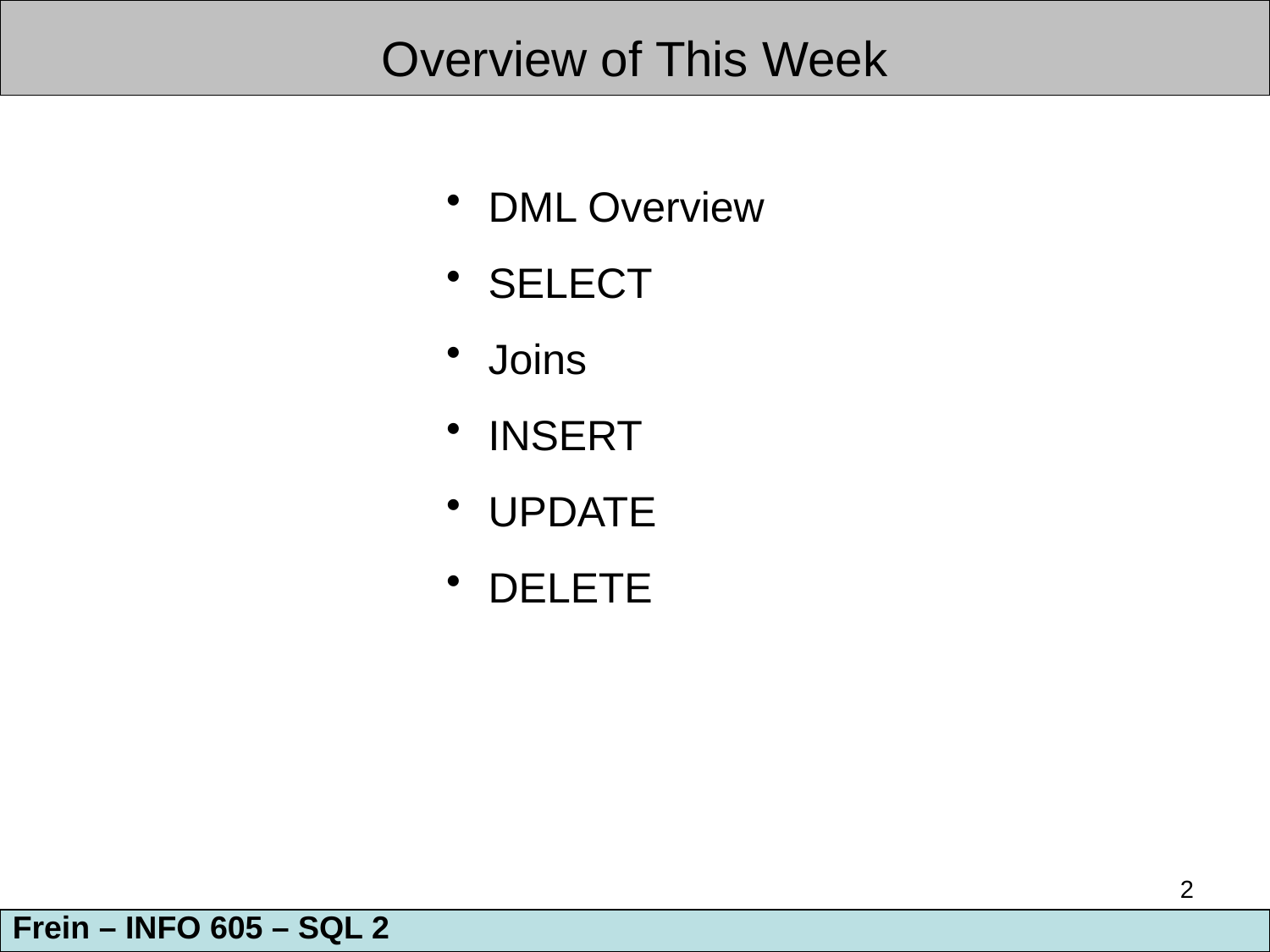

Overview of This Week

 DML Overview
 SELECT
 Joins
 INSERT
 UPDATE
 DELETE
2
Frein – INFO 605 – SQL 2